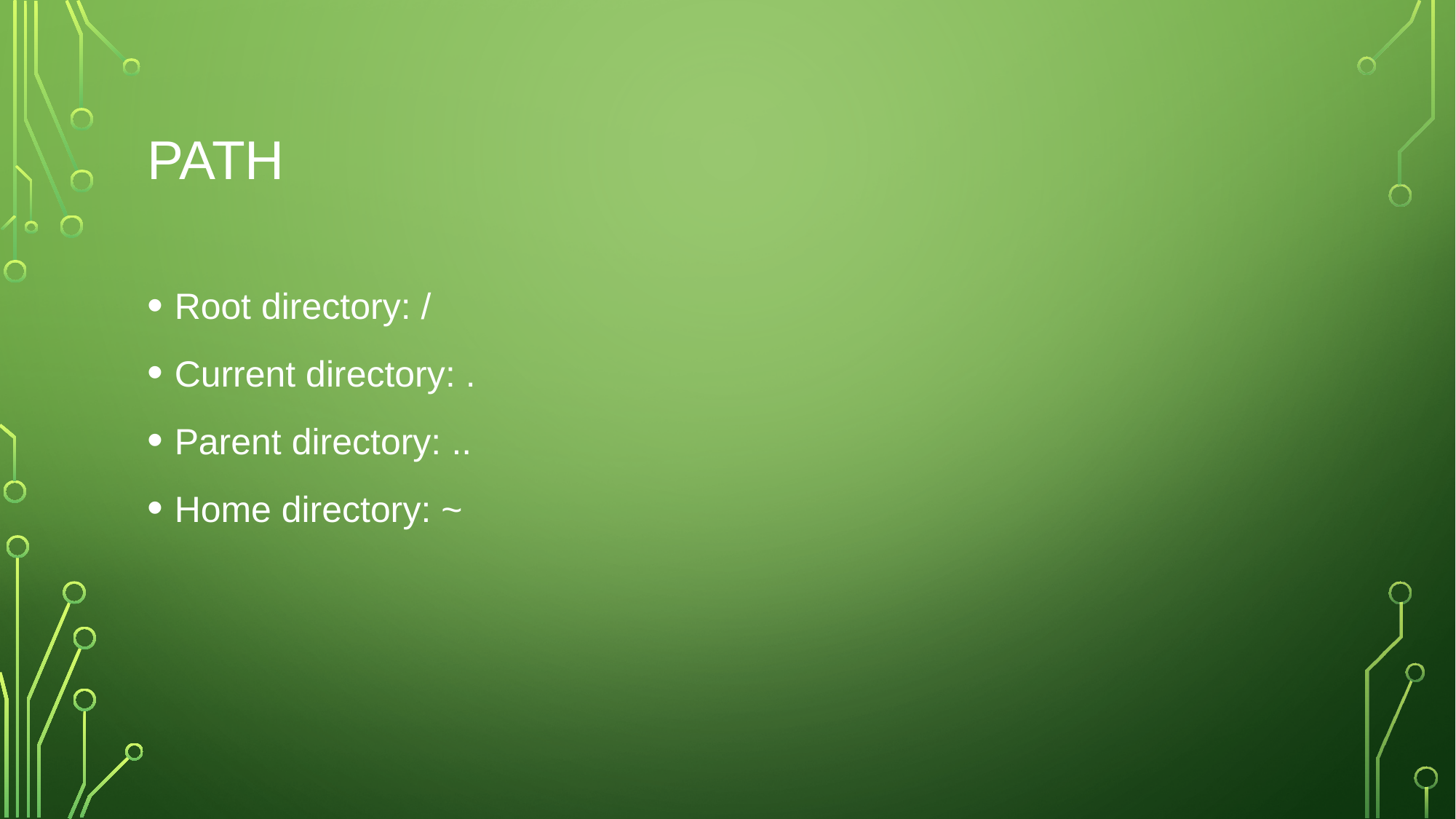

# Path
Root directory: /
Current directory: .
Parent directory: ..
Home directory: ~